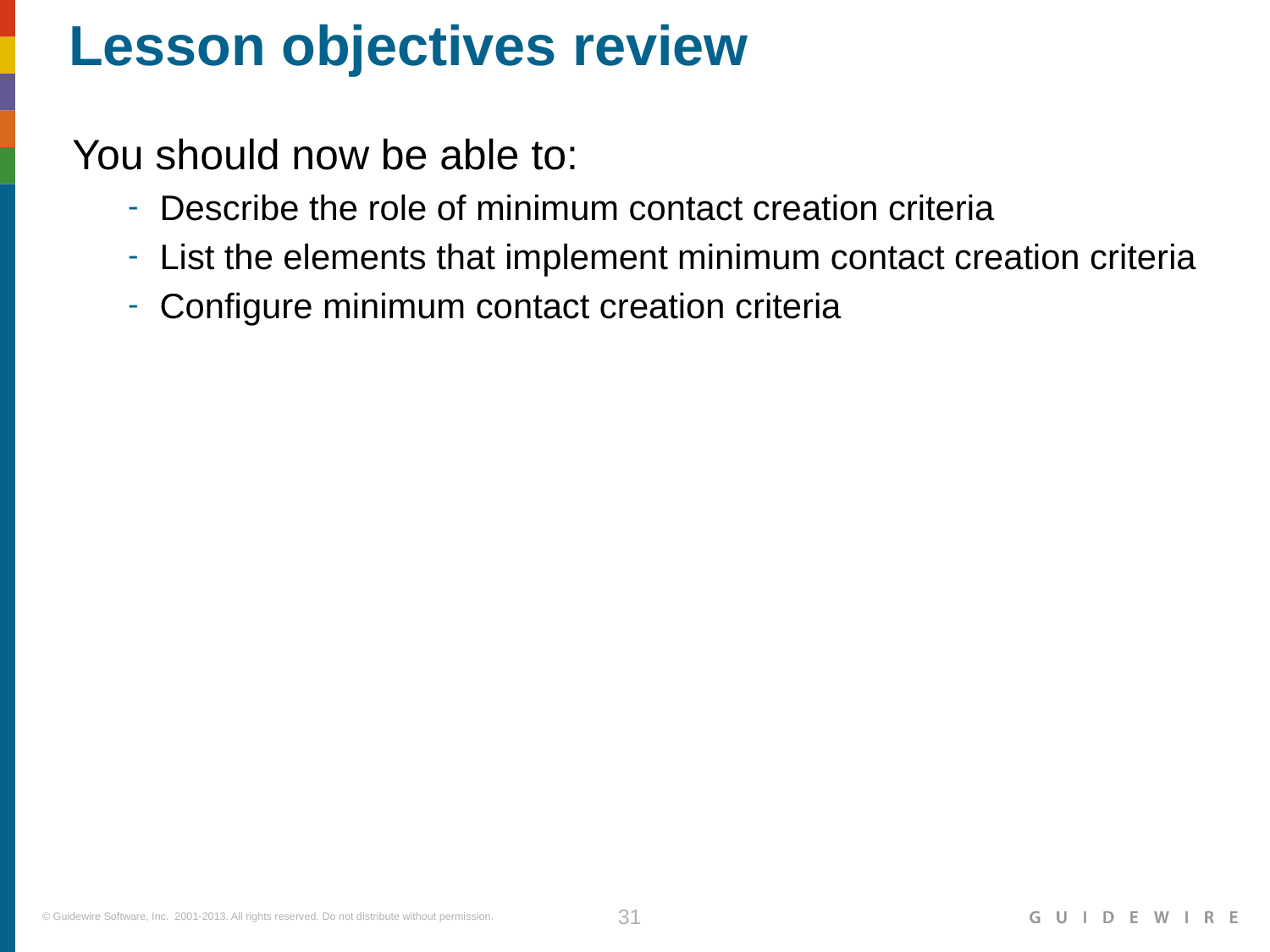

Lesson objectives review
You should now be able to:
Describe the role of minimum contact creation criteria
List the elements that implement minimum contact creation criteria
Configure minimum contact creation criteria